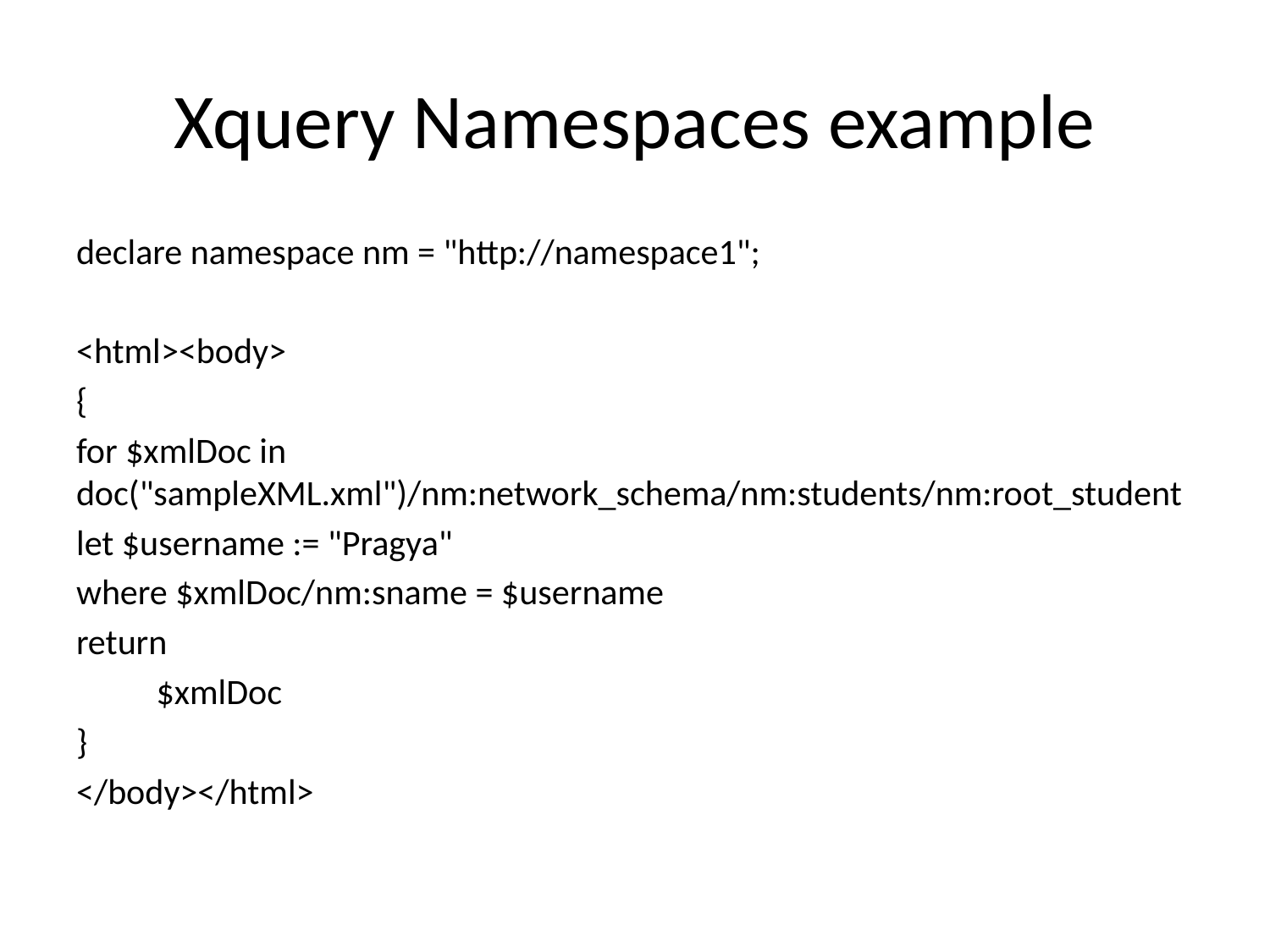

# Xquery Namespaces example
declare namespace nm = "http://namespace1";

<html><body>
{
for $xmlDoc in doc("sampleXML.xml")/nm:network_schema/nm:students/nm:root_student
let $username := "Pragya"
where $xmlDoc/nm:sname = $username
return
	$xmlDoc
}
</body></html>